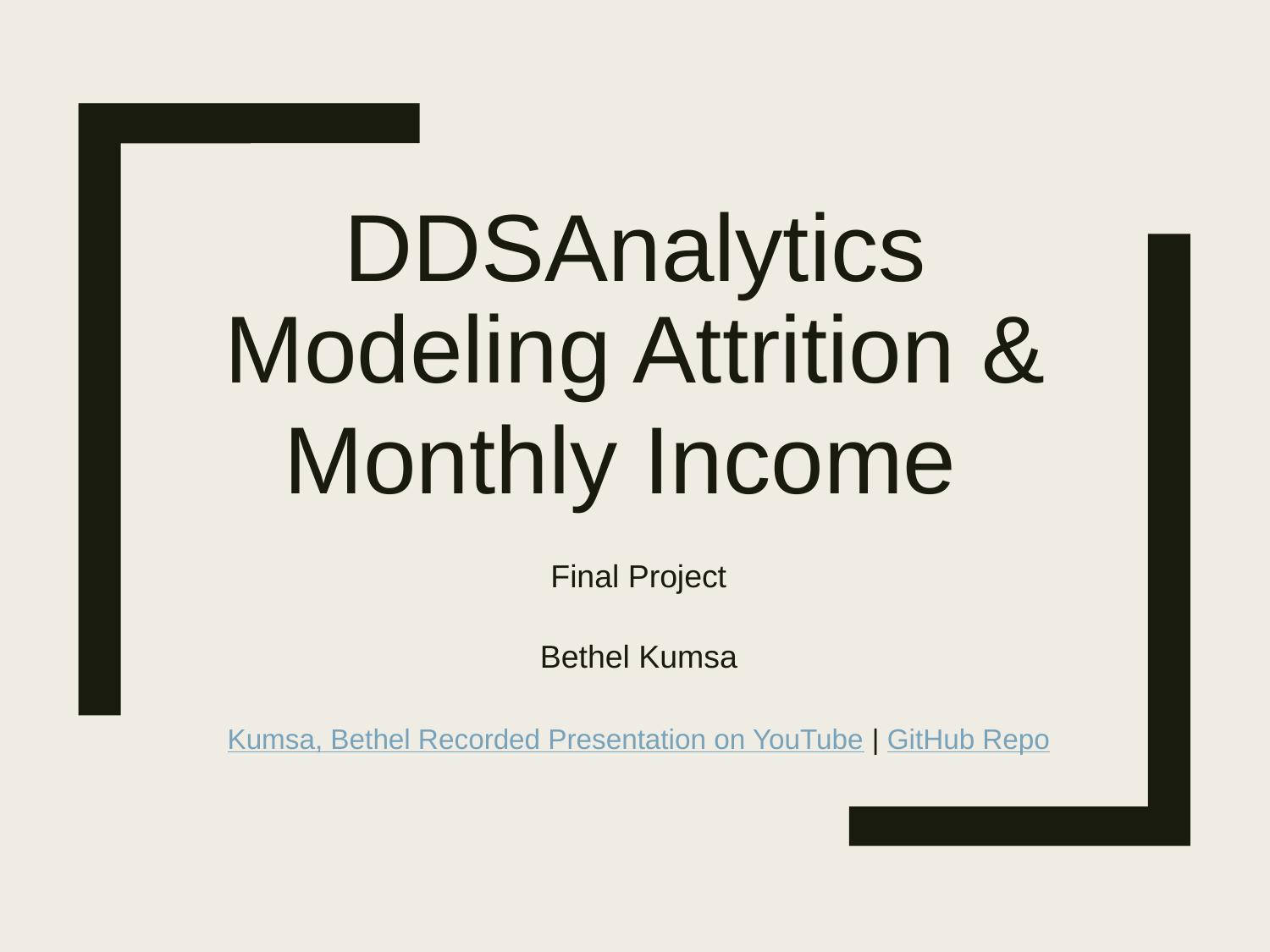

# DDSAnalytics Modeling Attrition & Monthly Income
Final Project
Bethel Kumsa
Kumsa, Bethel Recorded Presentation on YouTube | GitHub Repo